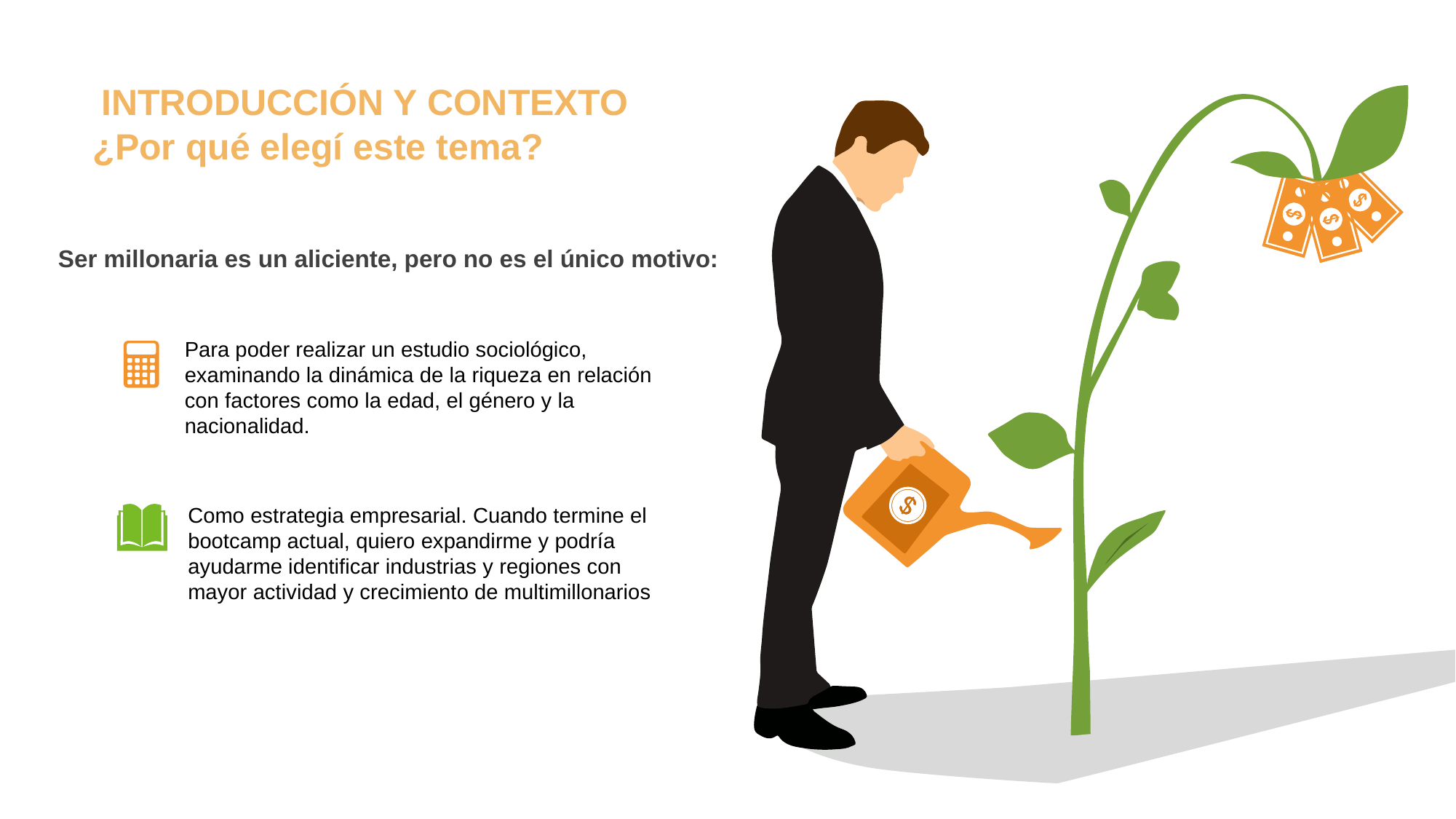

INTRODUCCIÓN Y CONTEXTO
¿Por qué elegí este tema?

Ser millonaria es un aliciente, pero no es el único motivo:
Para poder realizar un estudio sociológico, examinando la dinámica de la riqueza en relación con factores como la edad, el género y la nacionalidad.

Como estrategia empresarial. Cuando termine el bootcamp actual, quiero expandirme y podría ayudarme identificar industrias y regiones con mayor actividad y crecimiento de multimillonarios